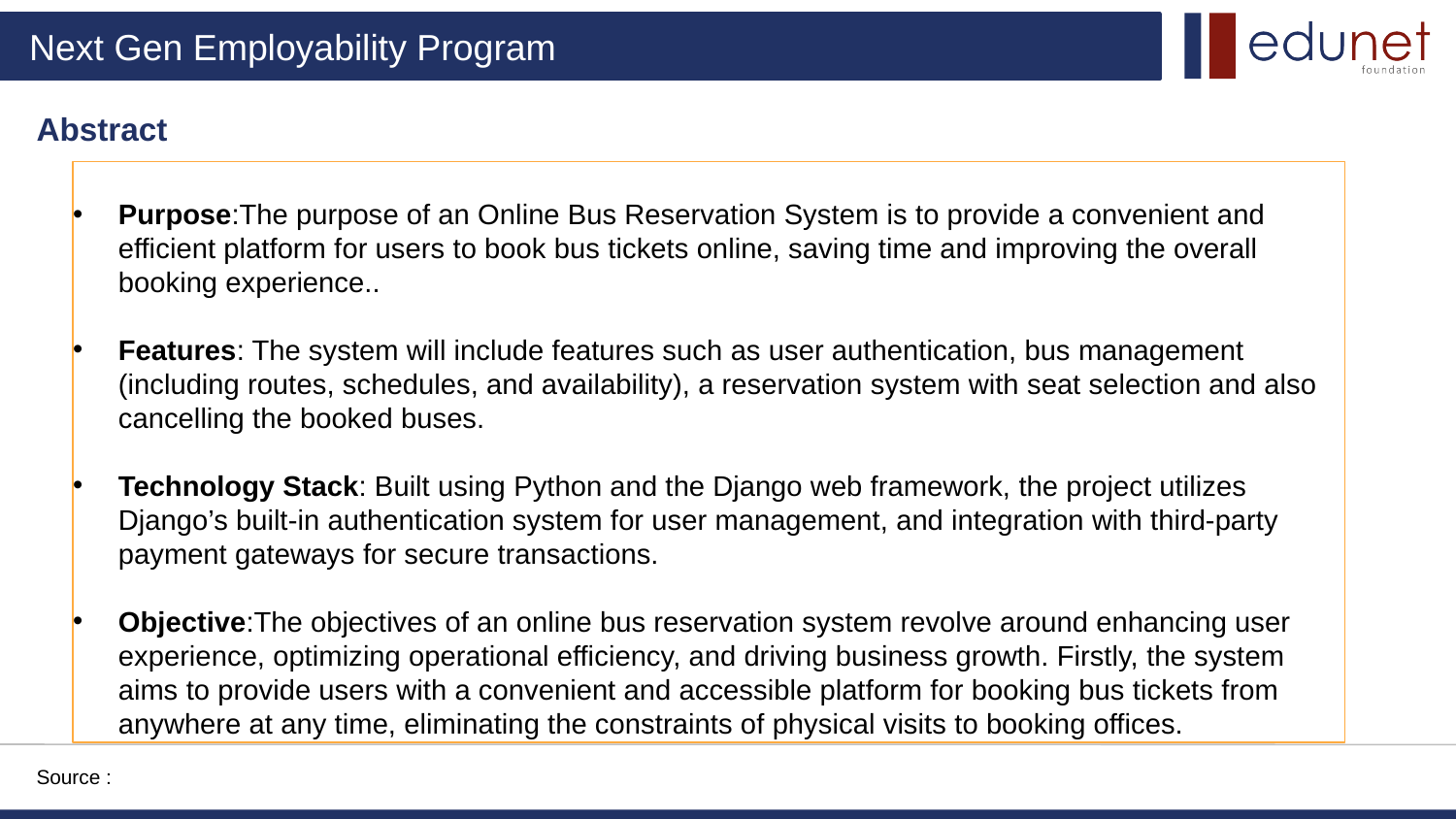

# Abstract
Purpose:The purpose of an Online Bus Reservation System is to provide a convenient and efficient platform for users to book bus tickets online, saving time and improving the overall booking experience..

Features: The system will include features such as user authentication, bus management (including routes, schedules, and availability), a reservation system with seat selection and also cancelling the booked buses.

Technology Stack: Built using Python and the Django web framework, the project utilizes Django’s built-in authentication system for user management, and integration with third-party payment gateways for secure transactions.

Objective:The objectives of an online bus reservation system revolve around enhancing user experience, optimizing operational efficiency, and driving business growth. Firstly, the system aims to provide users with a convenient and accessible platform for booking bus tickets from anywhere at any time, eliminating the constraints of physical visits to booking offices.
Source :